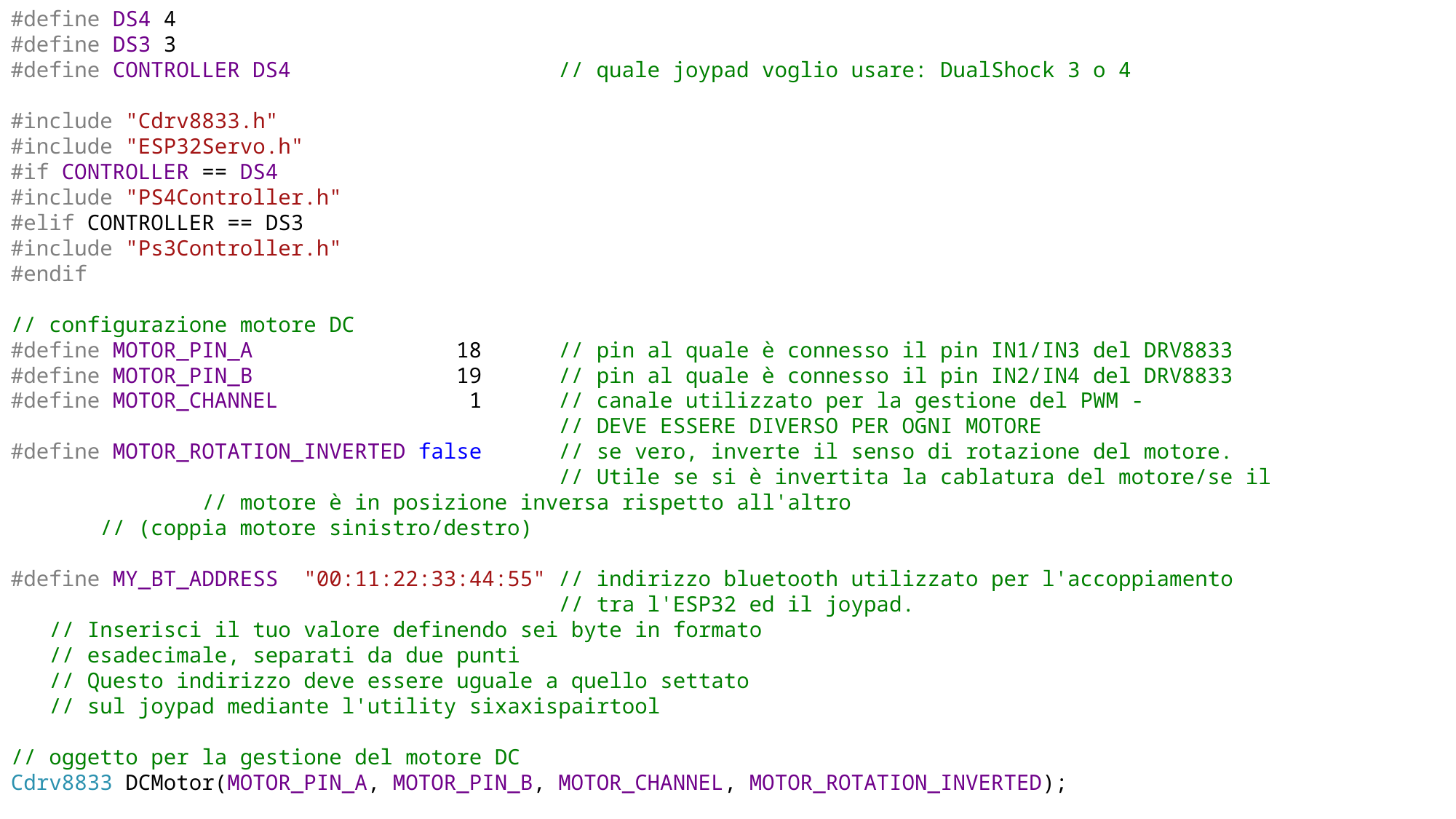

#define DS4 4
#define DS3 3
#define CONTROLLER DS4                     // quale joypad voglio usare: DualShock 3 o 4

#include "Cdrv8833.h"
#include "ESP32Servo.h"
#if CONTROLLER == DS4
#include "PS4Controller.h"
#elif CONTROLLER == DS3
#include "Ps3Controller.h"
#endif

// configurazione motore DC
#define MOTOR_PIN_A                18      // pin al quale è connesso il pin IN1/IN3 del DRV8833
#define MOTOR_PIN_B                19      // pin al quale è connesso il pin IN2/IN4 del DRV8833
#define MOTOR_CHANNEL               1      // canale utilizzato per la gestione del PWM -
                                           // DEVE ESSERE DIVERSO PER OGNI MOTORE
#define MOTOR_ROTATION_INVERTED false      // se vero, inverte il senso di rotazione del motore.
                                           // Utile se si è invertita la cablatura del motore/se il
               // motore è in posizione inversa rispetto all'altro
       // (coppia motore sinistro/destro)

#define MY_BT_ADDRESS  "00:11:22:33:44:55" // indirizzo bluetooth utilizzato per l'accoppiamento
                                           // tra l'ESP32 ed il joypad.
   // Inserisci il tuo valore definendo sei byte in formato
   // esadecimale, separati da due punti
   // Questo indirizzo deve essere uguale a quello settato
   // sul joypad mediante l'utility sixaxispairtool

// oggetto per la gestione del motore DC
Cdrv8833 DCMotor(MOTOR_PIN_A, MOTOR_PIN_B, MOTOR_CHANNEL, MOTOR_ROTATION_INVERTED);